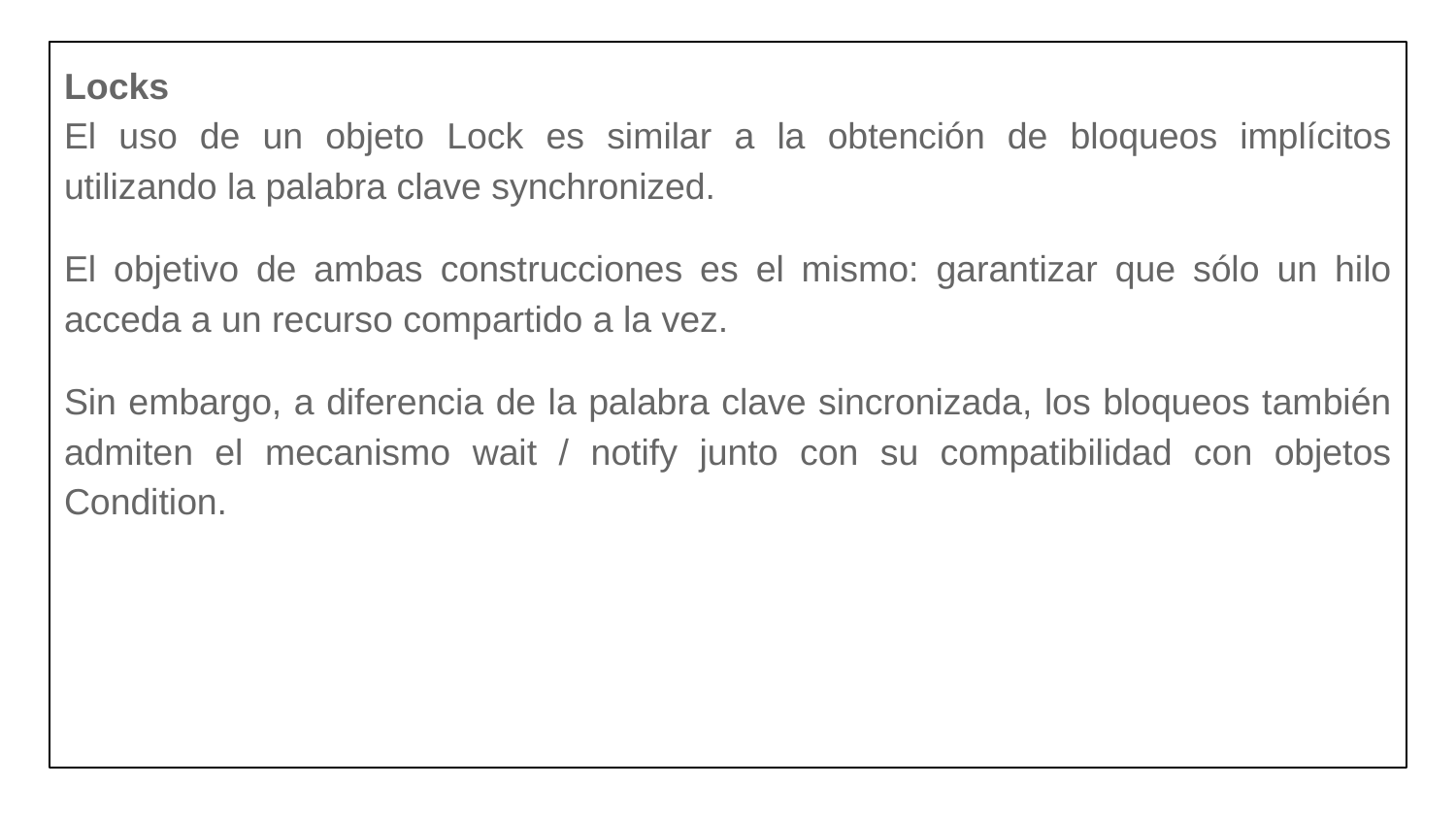

Locks
El uso de un objeto Lock es similar a la obtención de bloqueos implícitos utilizando la palabra clave synchronized.
El objetivo de ambas construcciones es el mismo: garantizar que sólo un hilo acceda a un recurso compartido a la vez.
Sin embargo, a diferencia de la palabra clave sincronizada, los bloqueos también admiten el mecanismo wait / notify junto con su compatibilidad con objetos Condition.